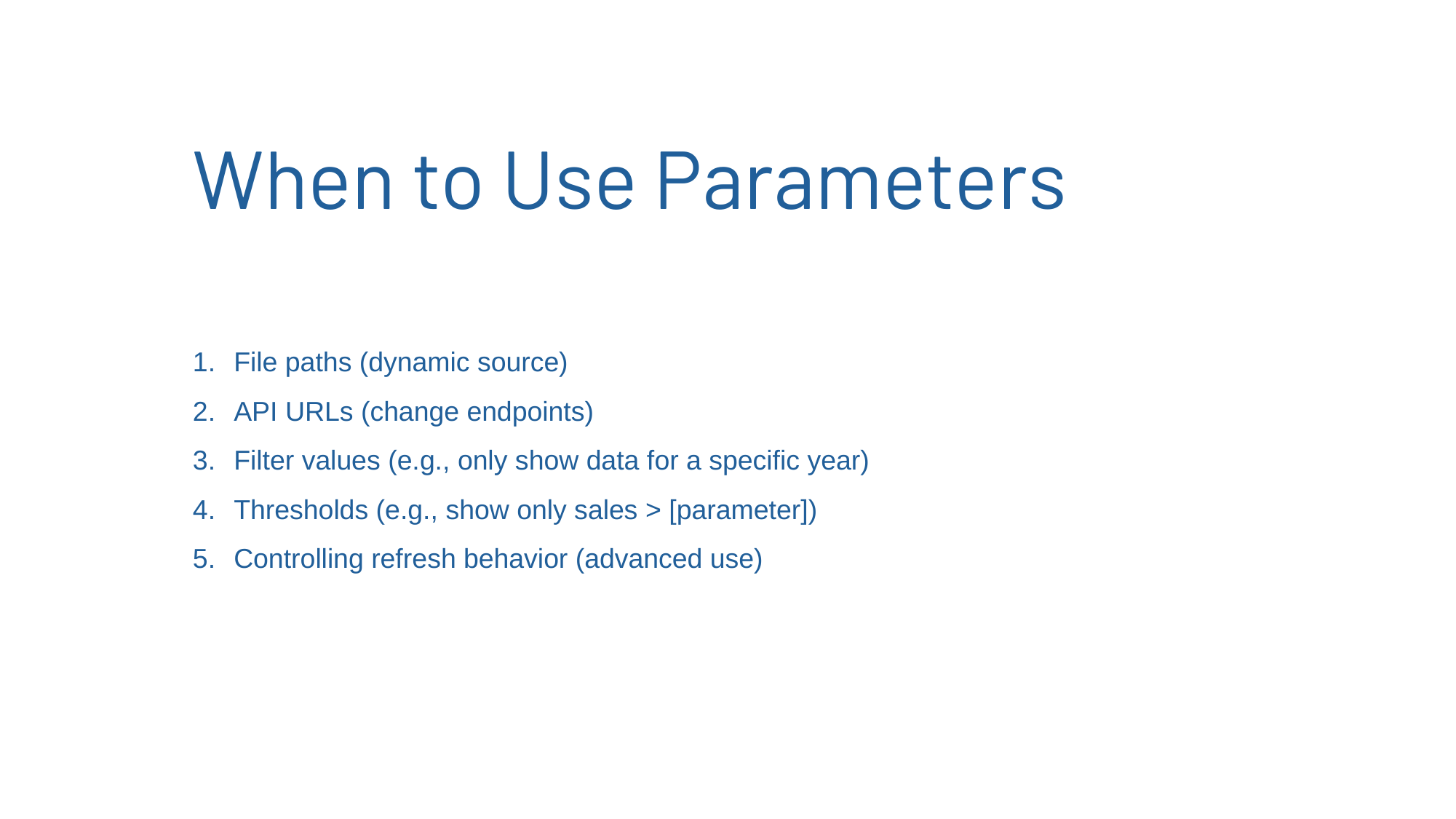

# When to Use Parameters
File paths (dynamic source)
API URLs (change endpoints)
Filter values (e.g., only show data for a specific year)
Thresholds (e.g., show only sales > [parameter])
Controlling refresh behavior (advanced use)